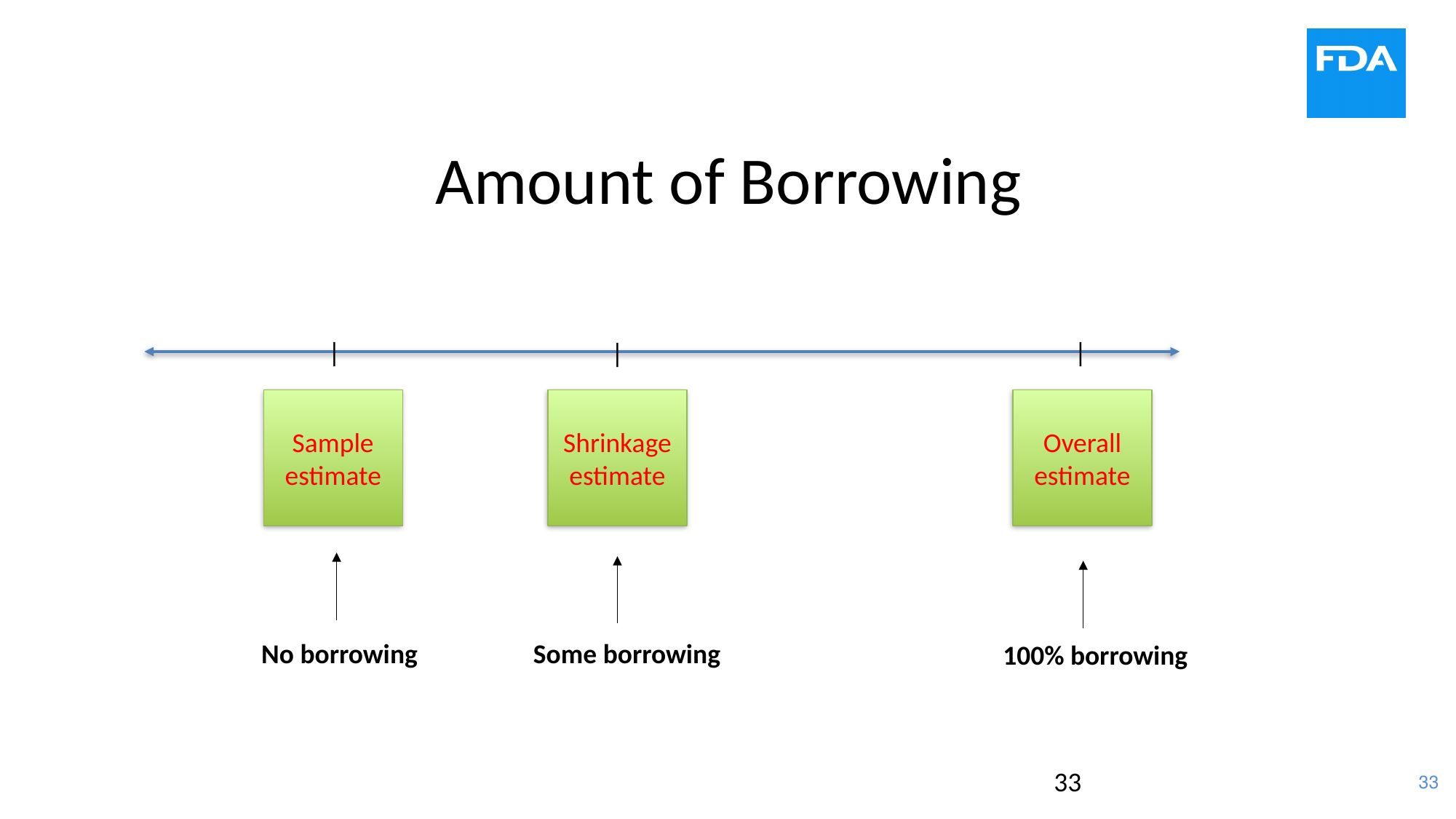

33
# Amount of Borrowing
|
|
|
Sample estimate
Shrinkage estimate
Overall
estimate
No borrowing
Some borrowing
100% borrowing